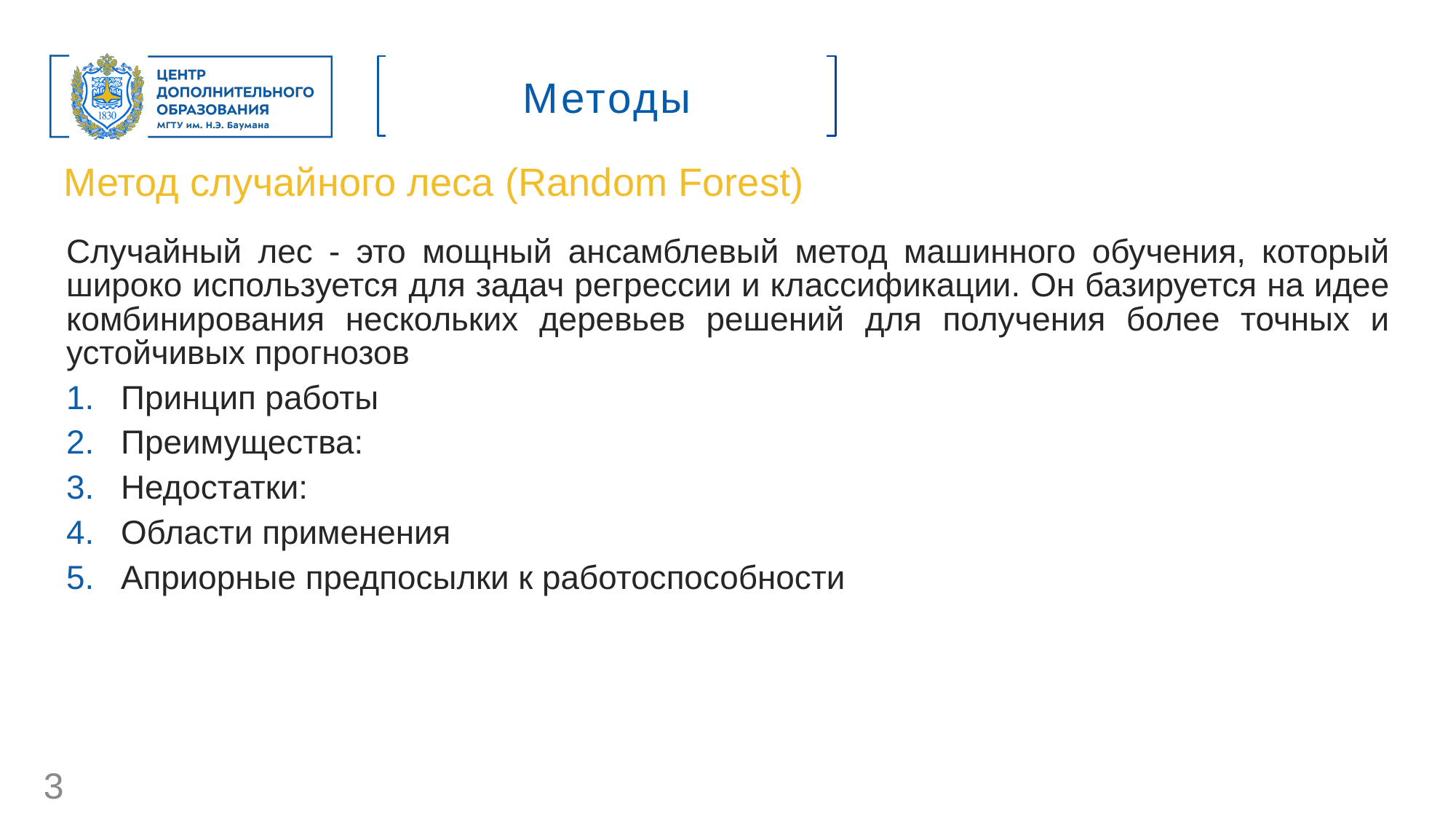

Методы

Метод случайного леса (Random Forest)
Случайный лес - это мощный ансамблевый метод машинного обучения, который широко используется для задач регрессии и классификации. Он базируется на идее комбинирования нескольких деревьев решений для получения более точных и устойчивых прогнозов
Принцип работы
Преимущества:
Недостатки:
Области применения
Априорные предпосылки к работоспособности
3